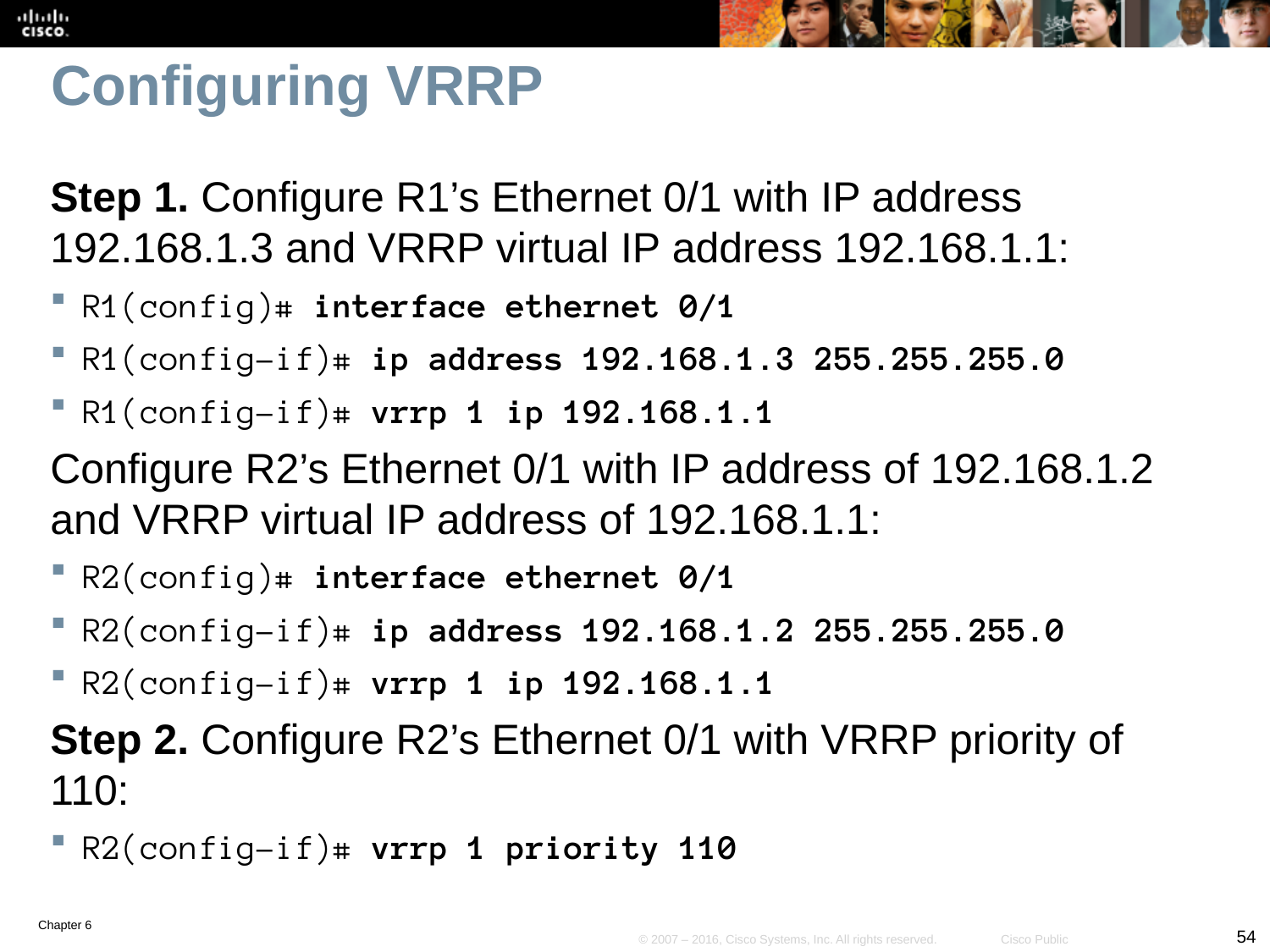

# Configuring VRRP
Step 1. Configure R1’s Ethernet 0/1 with IP address 192.168.1.3 and VRRP virtual IP address 192.168.1.1:
R1(config)# interface ethernet 0/1
R1(config-if)# ip address 192.168.1.3 255.255.255.0
R1(config-if)# vrrp 1 ip 192.168.1.1
Configure R2’s Ethernet 0/1 with IP address of 192.168.1.2 and VRRP virtual IP address of 192.168.1.1:
R2(config)# interface ethernet 0/1
R2(config-if)# ip address 192.168.1.2 255.255.255.0
R2(config-if)# vrrp 1 ip 192.168.1.1
Step 2. Configure R2’s Ethernet 0/1 with VRRP priority of 110:
R2(config-if)# vrrp 1 priority 110